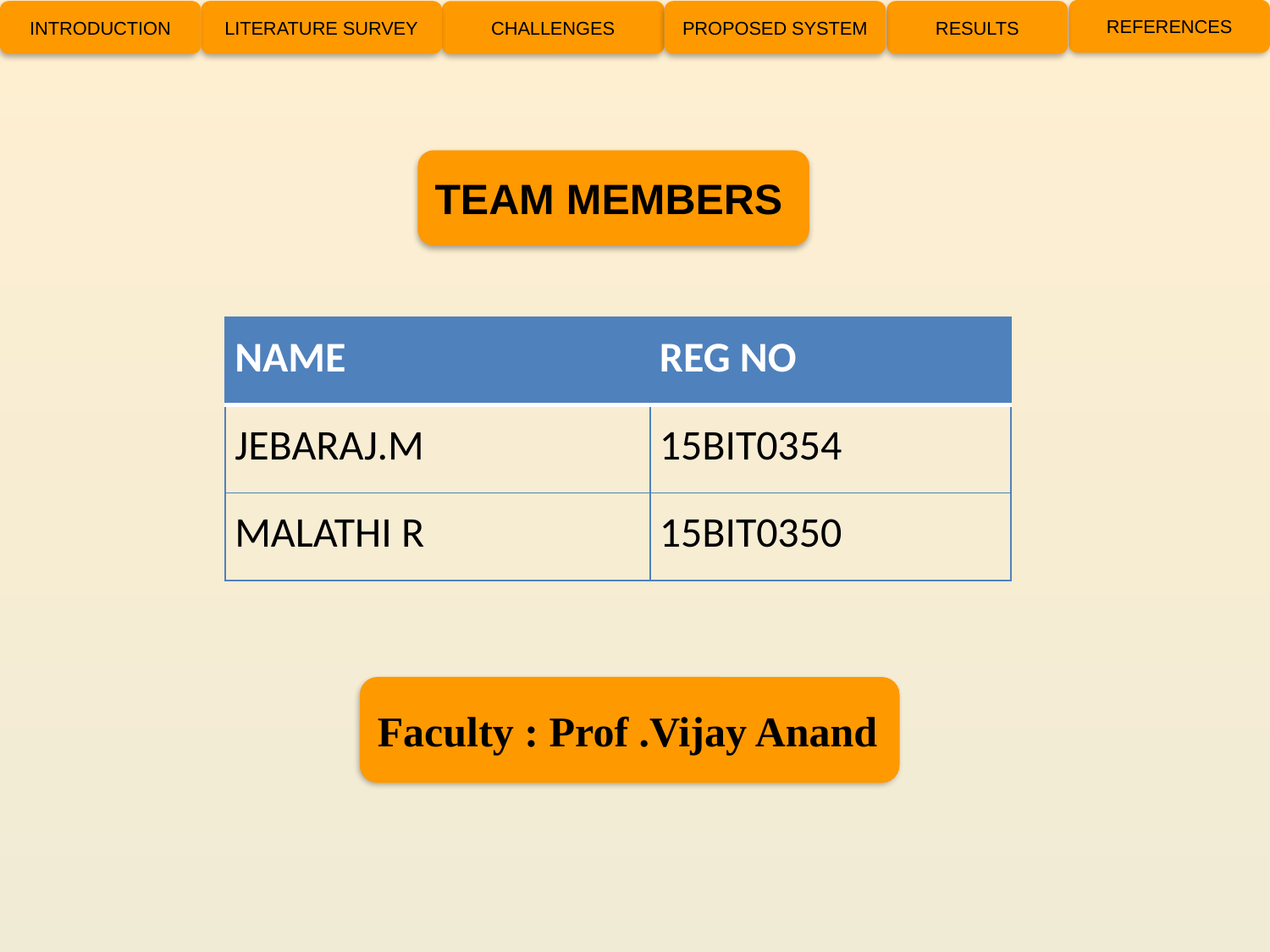

REFERENCES
INTRODUCTION

LITERATURE SURVEY

PROPOSED SYSTEM
RESULTS
CHALLENGES
TEAM MEMBERS
| NAME | REG NO |
| --- | --- |
| JEBARAJ.M | 15BIT0354 |
| MALATHI R | 15BIT0350 |
Faculty : Prof .Vijay Anand